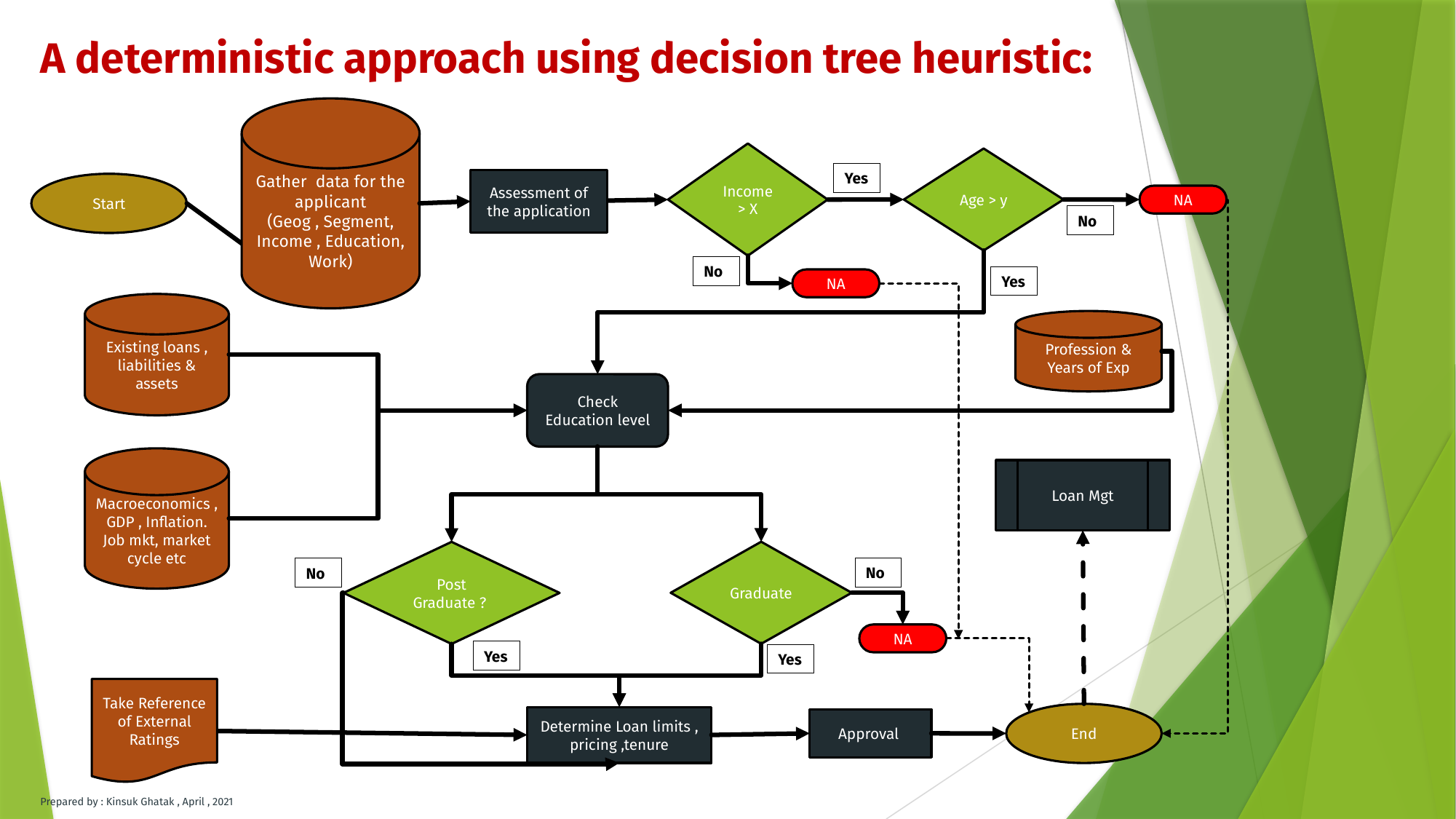

# A deterministic approach using decision tree heuristic:
Gather  data for the applicant
(Geog , Segment, Income , Education, Work)
Income > X
Age > y
Yes
Assessment of the application
Start
NA
No
No
Yes
NA
Existing loans , liabilities & assets
Profession & Years of Exp
Check Education level
Macroeconomics , GDP , Inflation. Job mkt, market cycle etc
Loan Mgt
Graduate
Post Graduate ?
No
No
NA
Yes
Yes
Take Reference of External Ratings
End
Determine Loan limits , pricing ,tenure
Approval
Prepared by : Kinsuk Ghatak , April , 2021